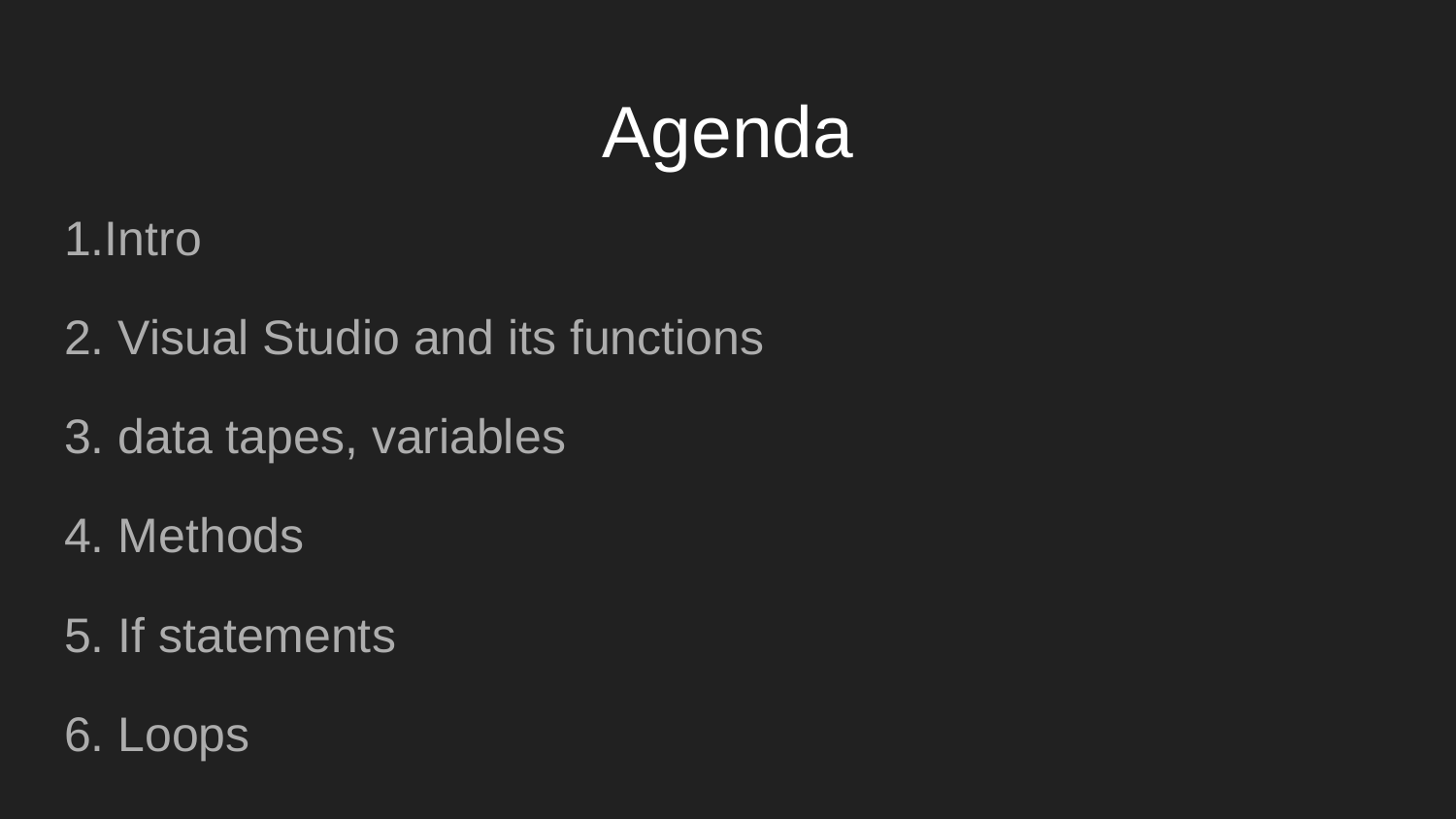

# Agenda
1.Intro
2. Visual Studio and its functions
3. data tapes, variables
4. Methods
5. If statements
6. Loops